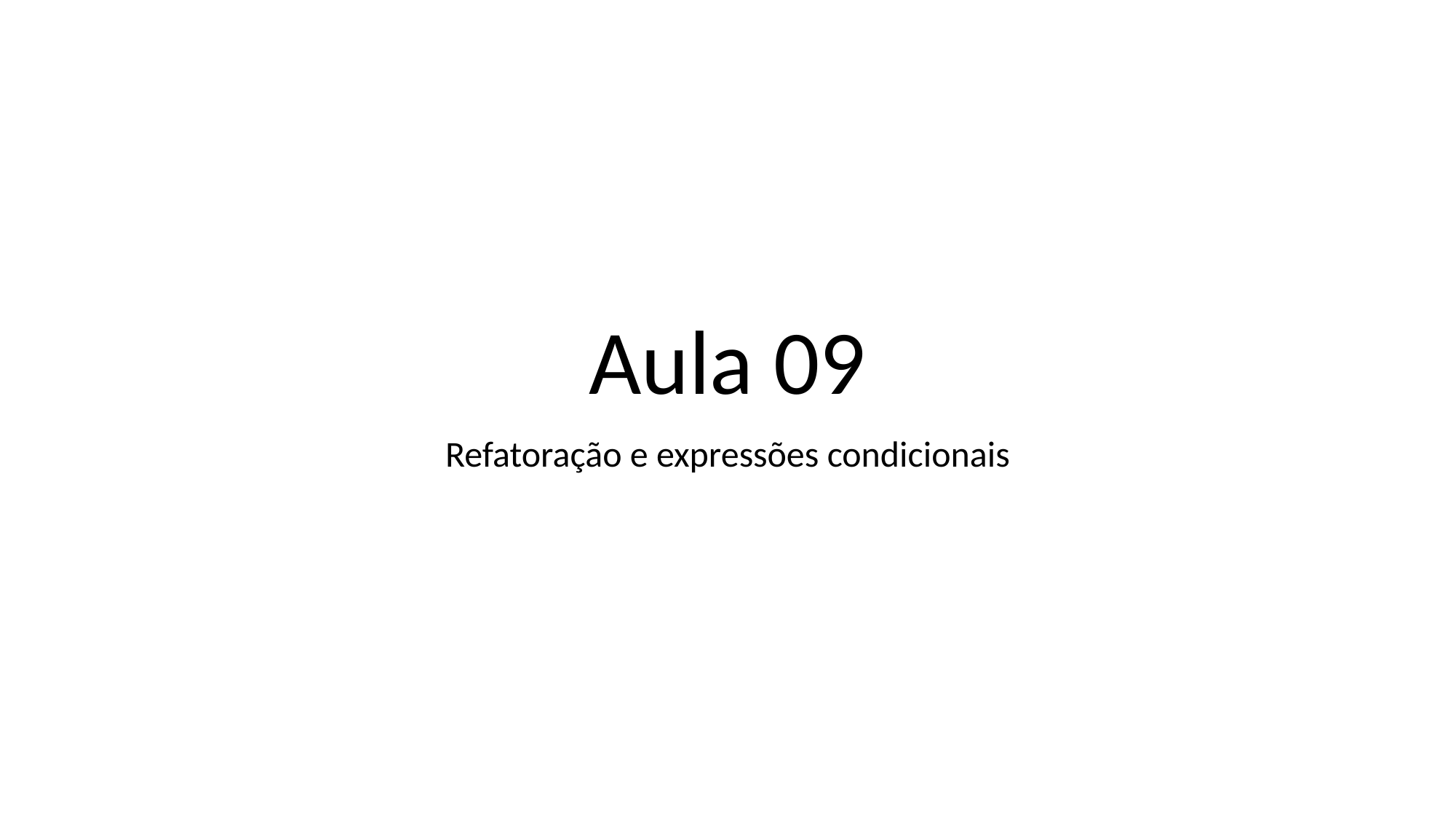

# Aula 09
Refatoração e expressões condicionais